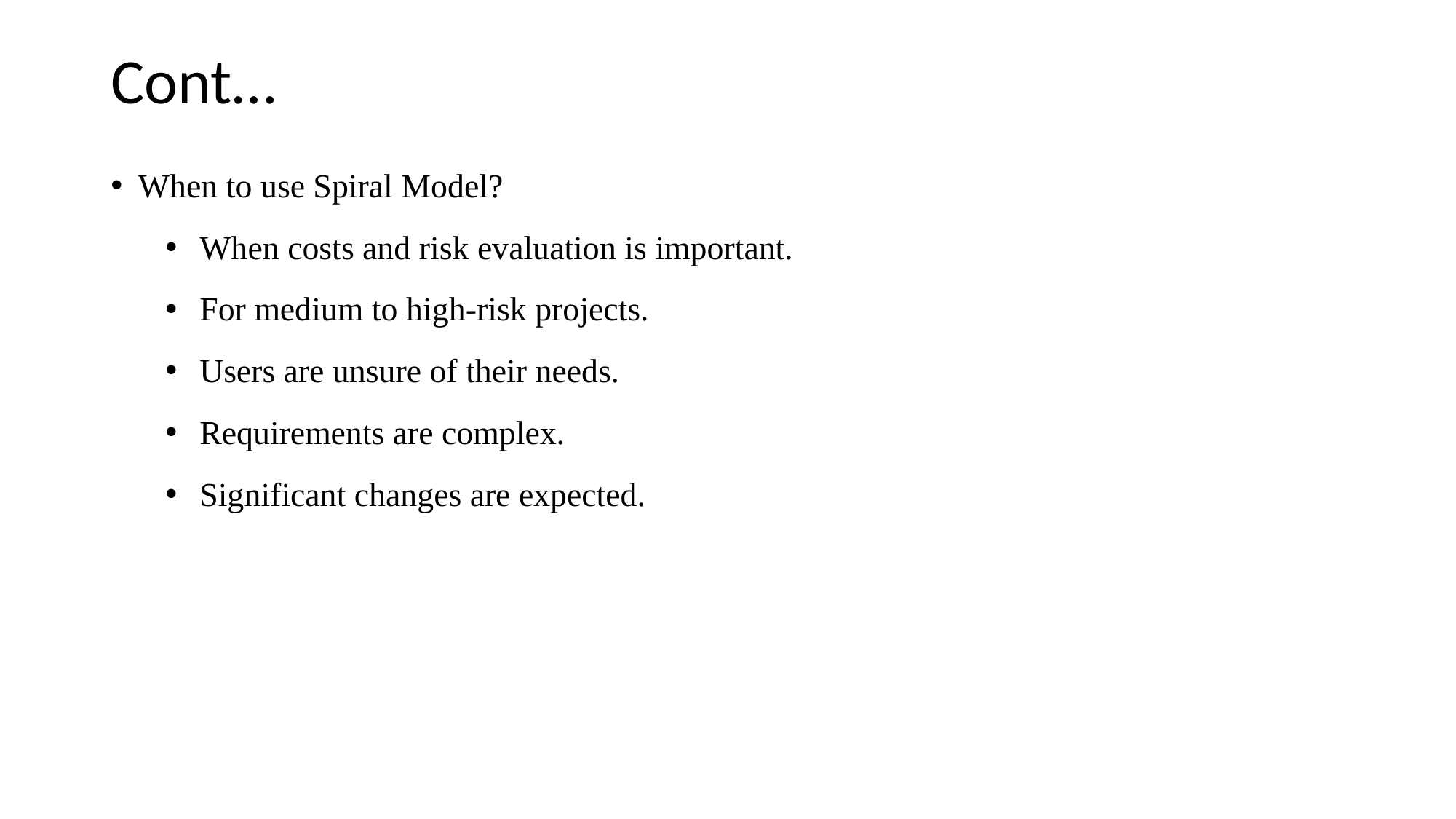

# Cont…
When to use Spiral Model?
When costs and risk evaluation is important.
For medium to high-risk projects.
Users are unsure of their needs.
Requirements are complex.
Significant changes are expected.